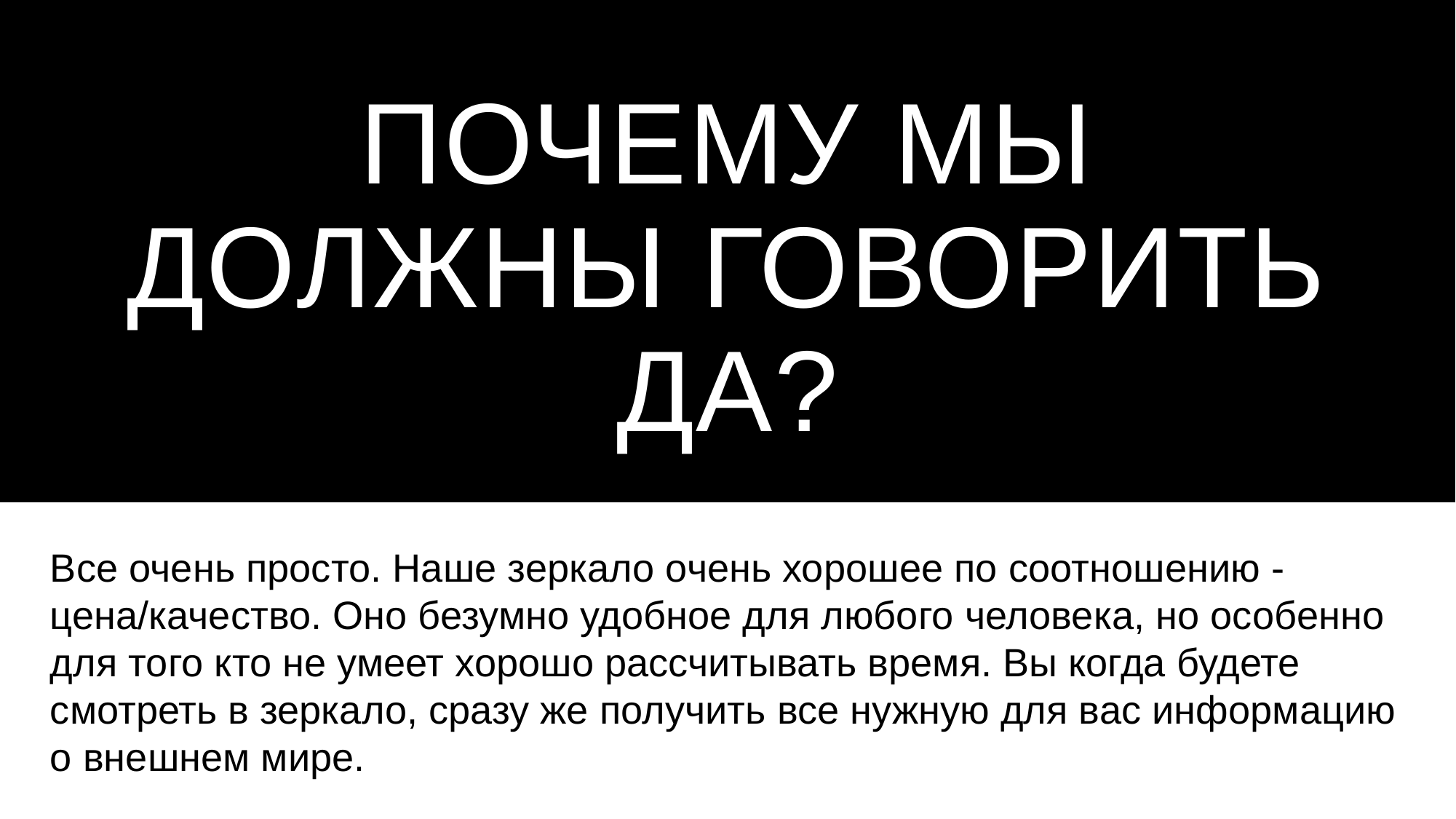

# Почему мы должны говорить да?

Все очень просто. Наше зеркало очень хорошее по соотношению - цена/качество. Оно безумно удобное для любого человека, но особенно для того кто не умеет хорошо рассчитывать время. Вы когда будете смотреть в зеркало, сразу же получить все нужную для вас информацию о внешнем мире.